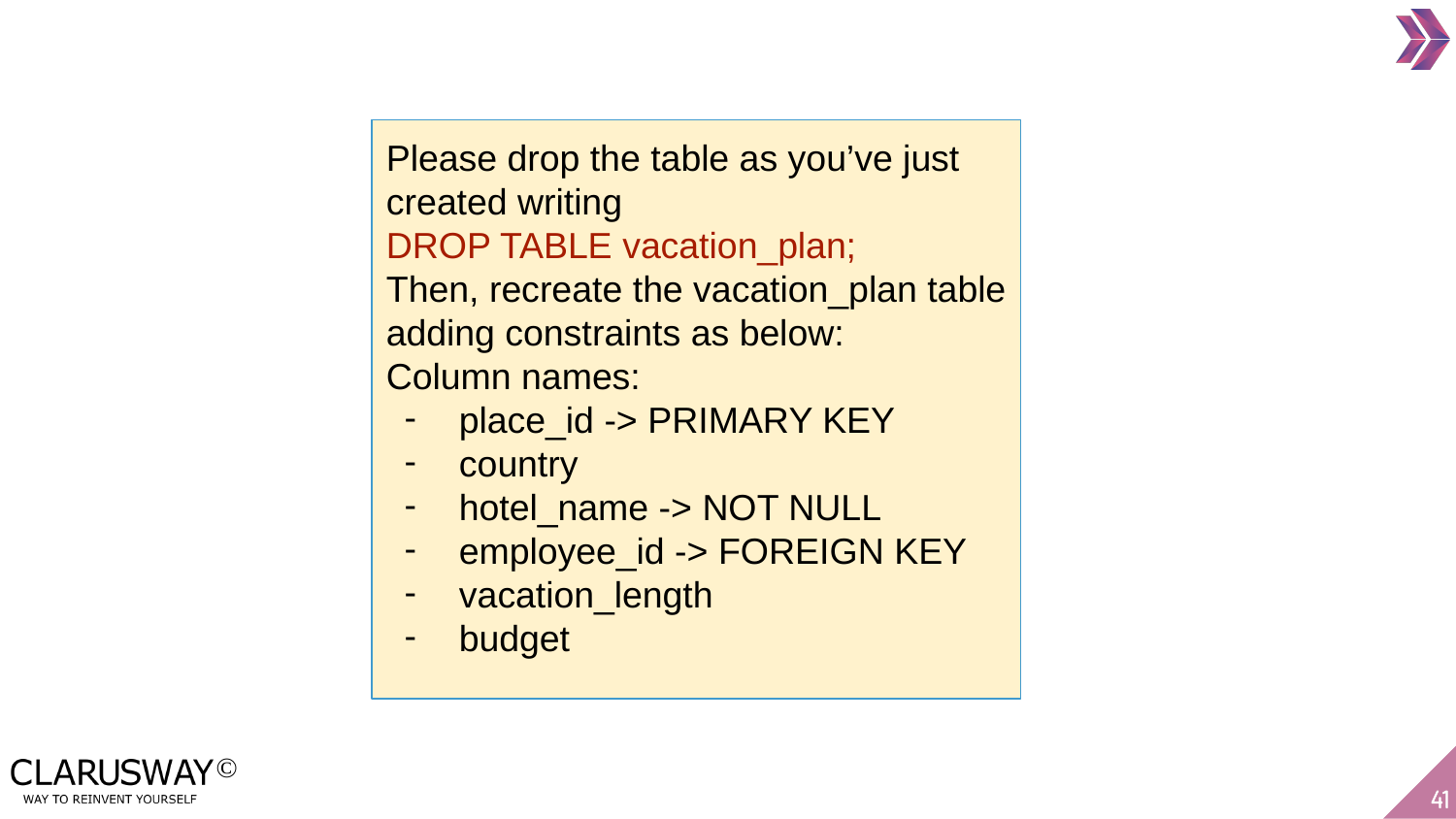

Please drop the table as you’ve just created writing
DROP TABLE vacation_plan;
Then, recreate the vacation_plan table adding constraints as below:
Column names:
place_id -> PRIMARY KEY
country
hotel_name -> NOT NULL
employee_id -> FOREIGN KEY
vacation_length
budget
41